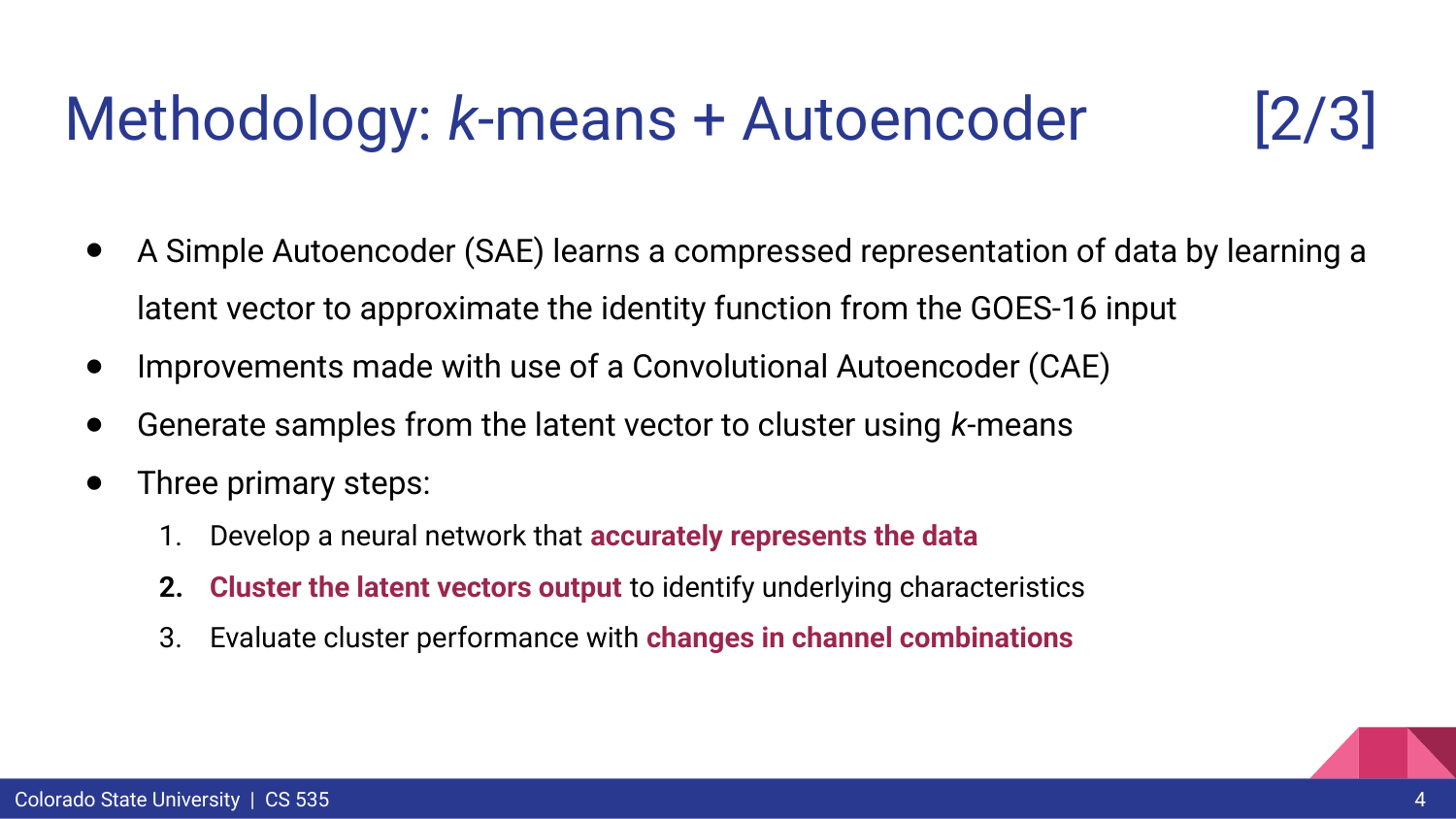

# Methodology: k-means + Autoencoder           [2/3]
A Simple Autoencoder (SAE) learns a compressed representation of data by learning a latent vector to approximate the identity function from the GOES-16 input
Improvements made with use of a Convolutional Autoencoder (CAE)
Generate samples from the latent vector to cluster using k-means
Three primary steps:
Develop a neural network that accurately represents the data
Cluster the latent vectors output to identify underlying characteristics
Evaluate cluster performance with changes in channel combinations
4